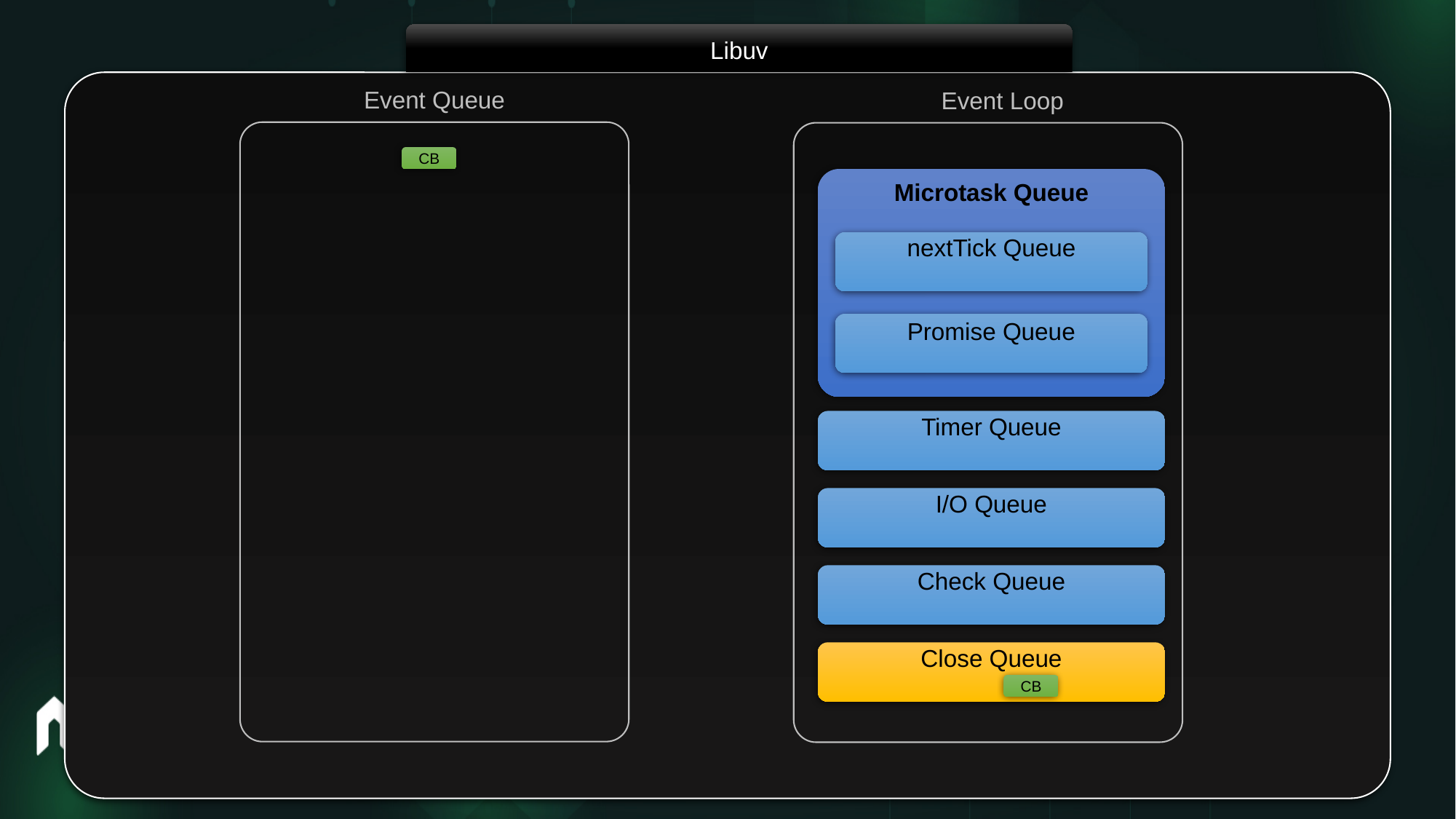

Libuv

Event Queue
Event Loop

CB

Microtask Queue
nextTick Queue

Promise Queue

Timer Queue

I/O Queue

Check Queue

Close Queue

CB